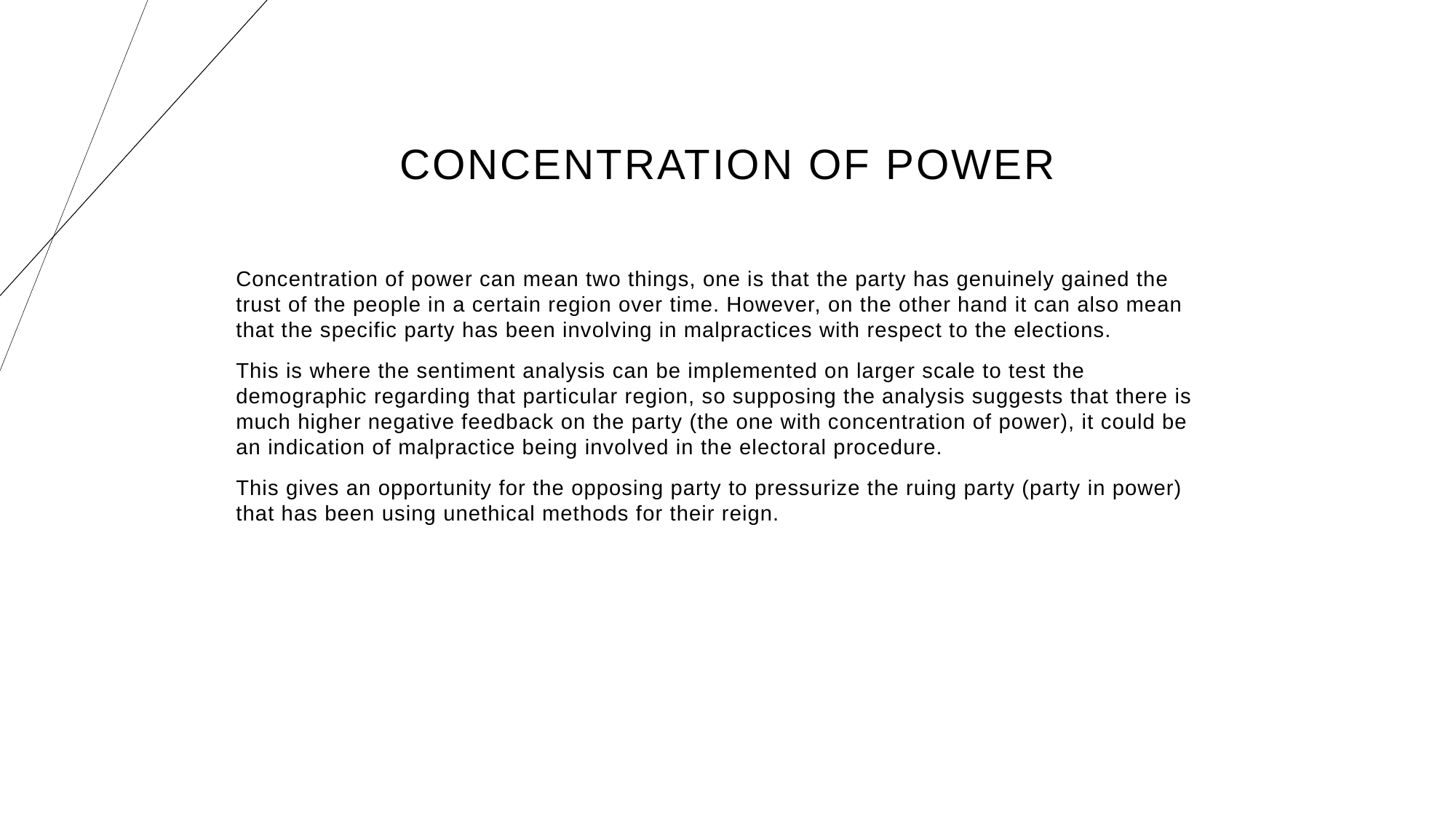

# Concentration of Power
Concentration of power can mean two things, one is that the party has genuinely gained the trust of the people in a certain region over time. However, on the other hand it can also mean that the specific party has been involving in malpractices with respect to the elections.
This is where the sentiment analysis can be implemented on larger scale to test the demographic regarding that particular region, so supposing the analysis suggests that there is much higher negative feedback on the party (the one with concentration of power), it could be an indication of malpractice being involved in the electoral procedure.
This gives an opportunity for the opposing party to pressurize the ruing party (party in power) that has been using unethical methods for their reign.